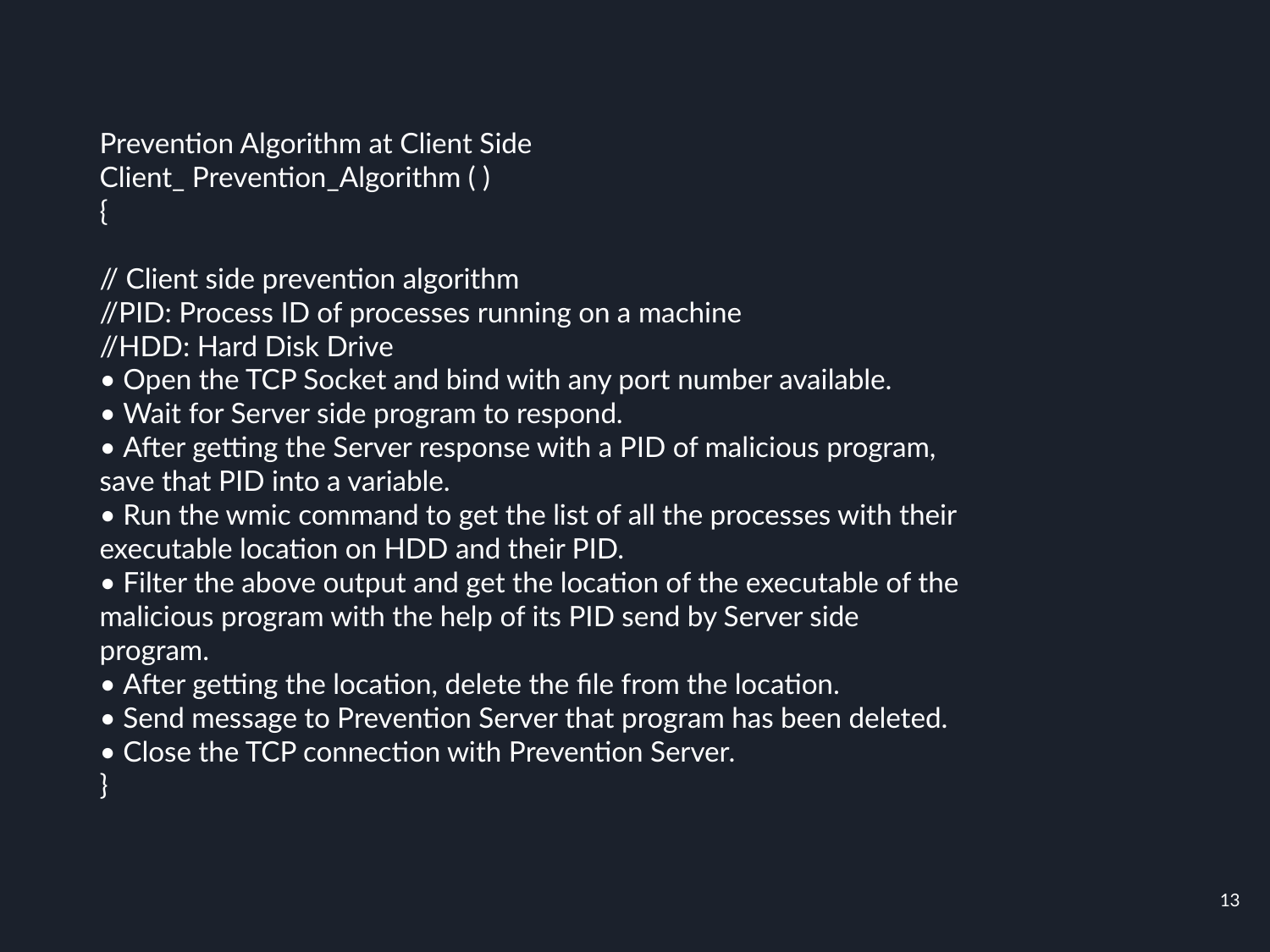

Prevention Algorithm at Client Side
Client_ Prevention_Algorithm ( )
{

// Client side prevention algorithm
//PID: Process ID of processes running on a machine
//HDD: Hard Disk Drive
• Open the TCP Socket and bind with any port number available.
• Wait for Server side program to respond.
• After getting the Server response with a PID of malicious program,
save that PID into a variable.
• Run the wmic command to get the list of all the processes with their
executable location on HDD and their PID.
• Filter the above output and get the location of the executable of the
malicious program with the help of its PID send by Server side
program.
• After getting the location, delete the file from the location.
• Send message to Prevention Server that program has been deleted.
• Close the TCP connection with Prevention Server.
}
13